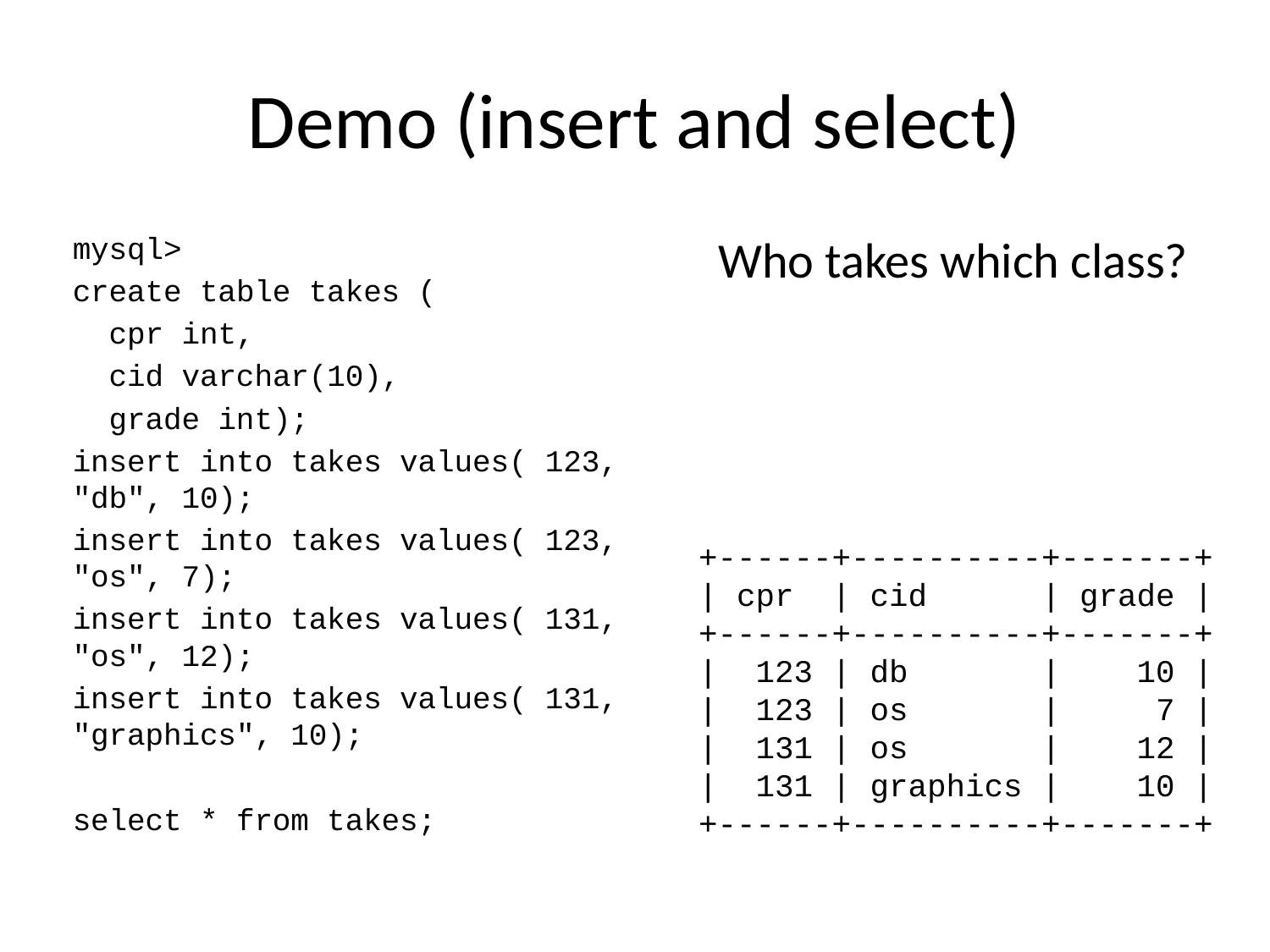

# Demo (insert and select)
mysql>
create table takes (
  cpr int,
  cid varchar(10),
  grade int);
insert into takes values( 123, "db", 10);
insert into takes values( 123, "os", 7);
insert into takes values( 131, "os", 12);
insert into takes values( 131, "graphics", 10);

select * from takes;
Who takes which class?
+------+----------+-------+
| cpr  | cid      | grade |
+------+----------+-------+
|  123 | db       |    10 |
|  123 | os       |     7 |
|  131 | os       |    12 |
|  131 | graphics |    10 |
+------+----------+-------+